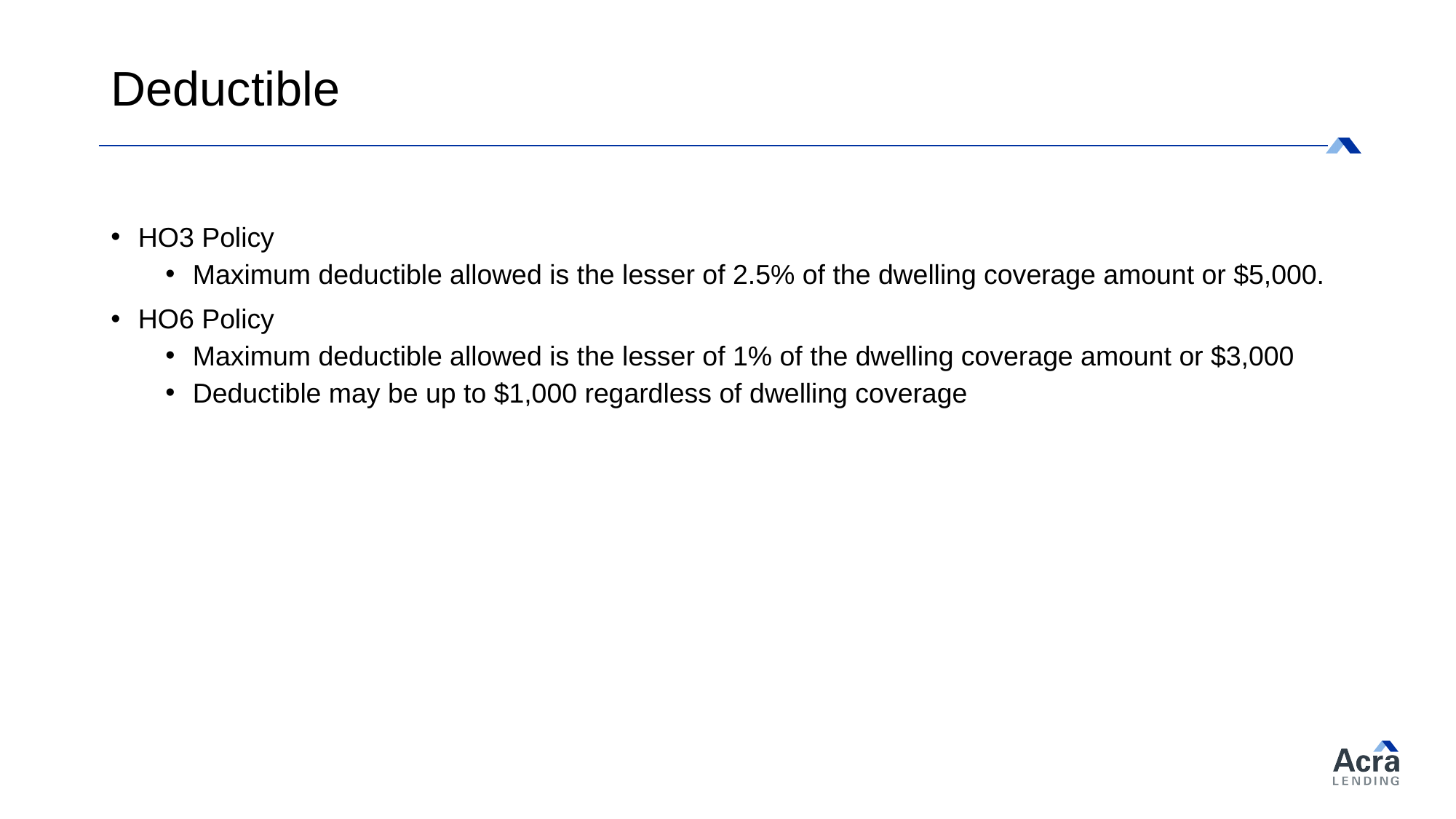

# Deductible
HO3 Policy
Maximum deductible allowed is the lesser of 2.5% of the dwelling coverage amount or $5,000.
HO6 Policy
Maximum deductible allowed is the lesser of 1% of the dwelling coverage amount or $3,000
Deductible may be up to $1,000 regardless of dwelling coverage